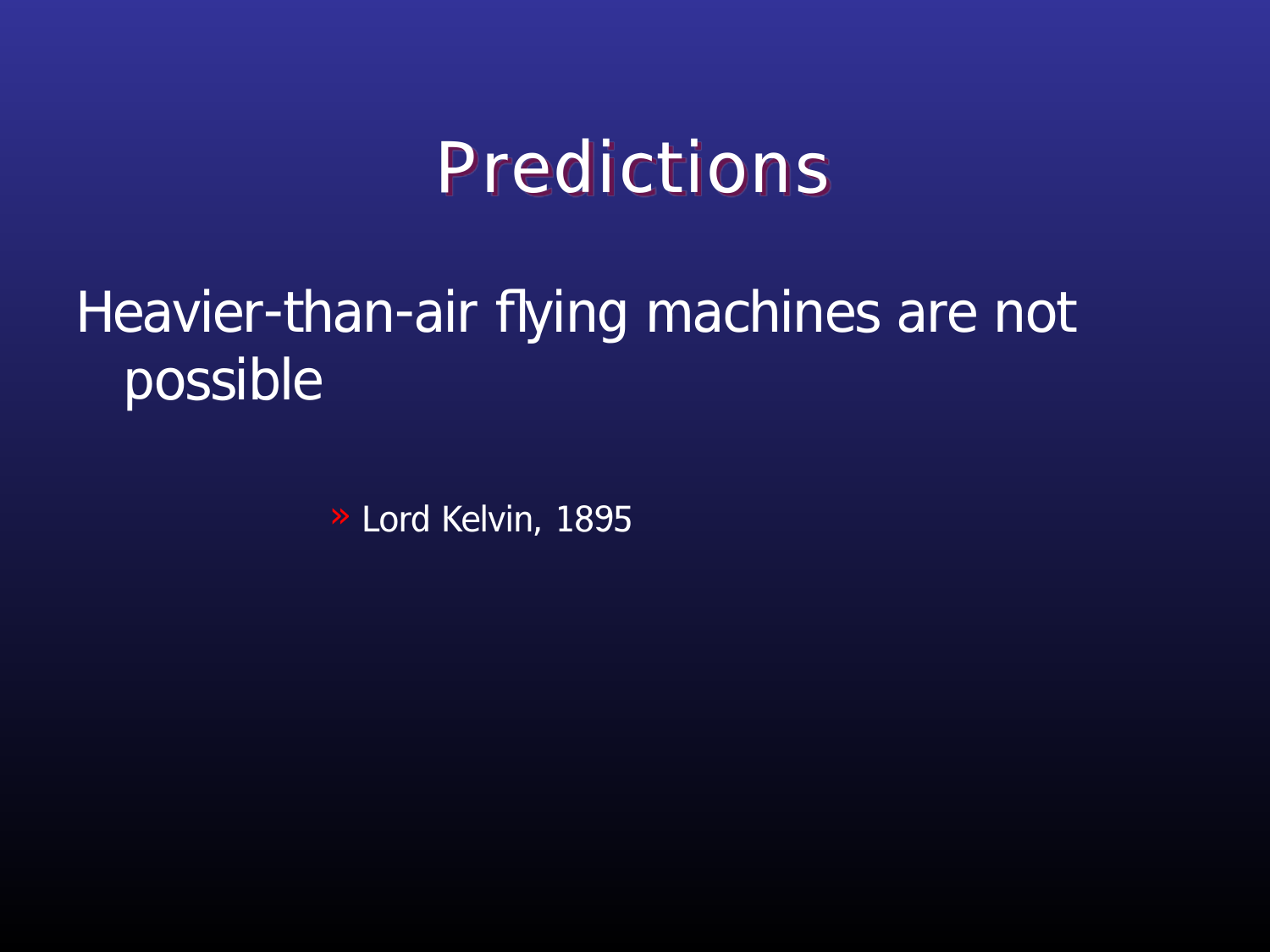

# Predictions

Heavier-than-air flying machines are not possible

Lord Kelvin, 1895